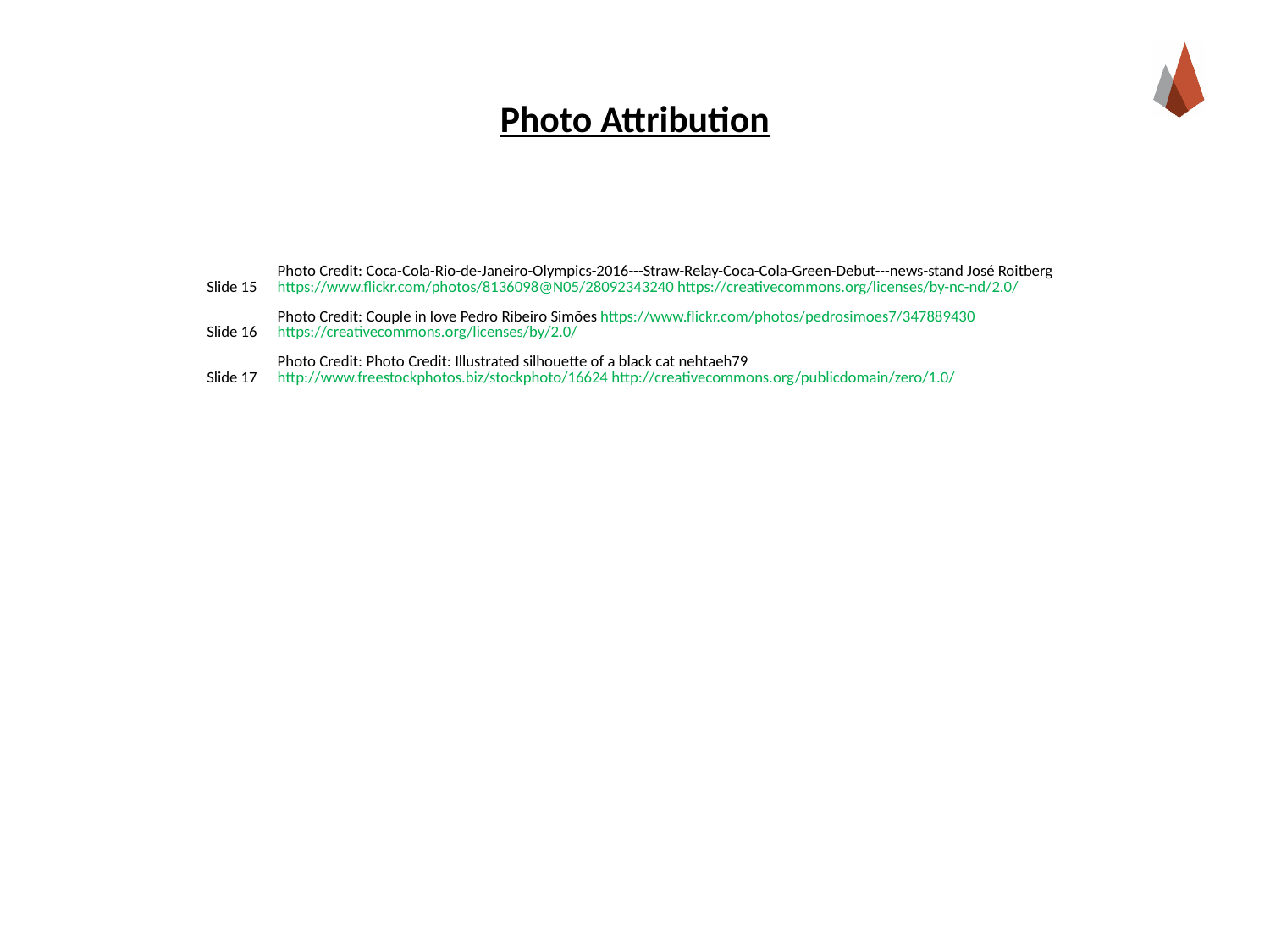

# Photo Attribution
| Slide 15 | Photo Credit: Coca-Cola-Rio-de-Janeiro-Olympics-2016---Straw-Relay-Coca-Cola-Green-Debut---news-stand José Roitberg https://www.flickr.com/photos/8136098@N05/28092343240 https://creativecommons.org/licenses/by-nc-nd/2.0/ |
| --- | --- |
| Slide 16 | Photo Credit: Couple in love Pedro Ribeiro Simões https://www.flickr.com/photos/pedrosimoes7/347889430 https://creativecommons.org/licenses/by/2.0/ |
| Slide 17 | Photo Credit: Photo Credit: Illustrated silhouette of a black cat nehtaeh79 http://www.freestockphotos.biz/stockphoto/16624 http://creativecommons.org/publicdomain/zero/1.0/ |